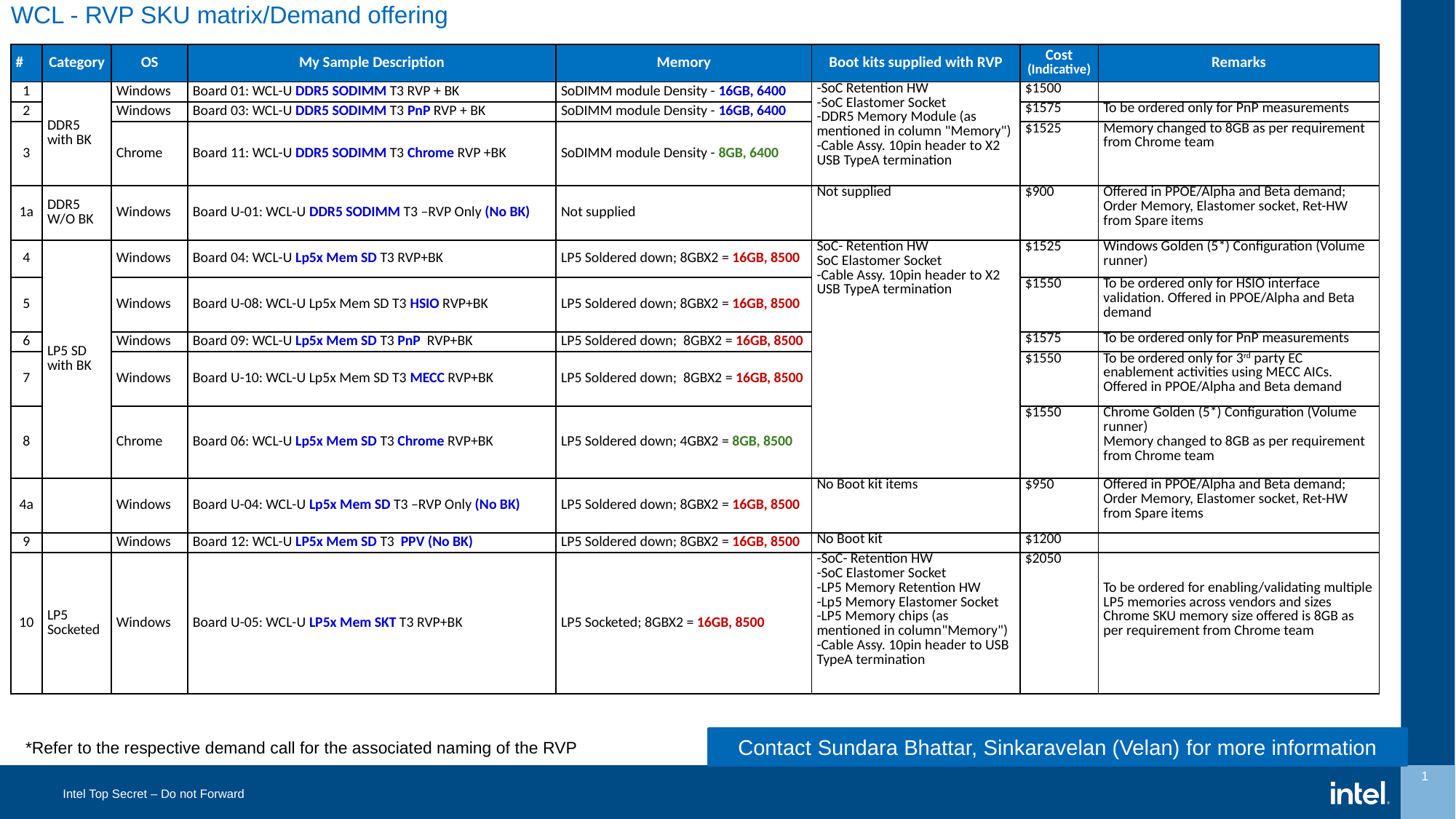

WCL - RVP SKU matrix/Demand offering
| # | Category | OS | My Sample Description | Memory | Boot kits supplied with RVP | Cost (Indicative) | Remarks |
| --- | --- | --- | --- | --- | --- | --- | --- |
| 1 | DDR5 with BK | Windows | Board 01: WCL-U DDR5 SODIMM T3 RVP + BK | SoDIMM module Density - 16GB, 6400 | -SoC Retention HW -SoC Elastomer Socket -DDR5 Memory Module (as mentioned in column "Memory") -Cable Assy. 10pin header to X2 USB TypeA termination | $1500 |  |
| 2 |  | Windows | Board 03: WCL-U DDR5 SODIMM T3 PnP RVP + BK | SoDIMM module Density - 16GB, 6400 |  | $1575 | To be ordered only for PnP measurements |
| 3 |  | Chrome | Board 11: WCL-U DDR5 SODIMM T3 Chrome RVP +BK | SoDIMM module Density - 8GB, 6400 |  | $1525 | Memory changed to 8GB as per requirement from Chrome team |
| 1a | DDR5 W/O BK | Windows | Board U-01: WCL-U DDR5 SODIMM T3 –RVP Only (No BK) | Not supplied | Not supplied | $900 | Offered in PPOE/Alpha and Beta demand; Order Memory, Elastomer socket, Ret-HW from Spare items |
| 4 | LP5 SD with BK | Windows | Board 04: WCL-U Lp5x Mem SD T3 RVP+BK | LP5 Soldered down; 8GBX2 = 16GB, 8500 | SoC- Retention HW SoC Elastomer Socket -Cable Assy. 10pin header to X2 USB TypeA termination | $1525 | Windows Golden (5\*) Configuration (Volume runner) |
| 5 |  | Windows | Board U-08: WCL-U Lp5x Mem SD T3 HSIO RVP+BK | LP5 Soldered down; 8GBX2 = 16GB, 8500 |  | $1550 | To be ordered only for HSIO interface validation. Offered in PPOE/Alpha and Beta demand |
| 6 |  | Windows | Board 09: WCL-U Lp5x Mem SD T3 PnP  RVP+BK | LP5 Soldered down;  8GBX2 = 16GB, 8500 |  | $1575 | To be ordered only for PnP measurements |
| 7 |  | Windows | Board U-10: WCL-U Lp5x Mem SD T3 MECC RVP+BK | LP5 Soldered down;  8GBX2 = 16GB, 8500 |  | $1550 | To be ordered only for 3rd party EC enablement activities using MECC AICs. Offered in PPOE/Alpha and Beta demand |
| 8 |  | Chrome | Board 06: WCL-U Lp5x Mem SD T3 Chrome RVP+BK | LP5 Soldered down; 4GBX2 = 8GB, 8500 |  | $1550 | Chrome Golden (5\*) Configuration (Volume runner) Memory changed to 8GB as per requirement from Chrome team |
| 4a | LP5 SD W/O BK | Windows | Board U-04: WCL-U Lp5x Mem SD T3 –RVP Only (No BK) | LP5 Soldered down; 8GBX2 = 16GB, 8500 | No Boot kit items | $950 | Offered in PPOE/Alpha and Beta demand; Order Memory, Elastomer socket, Ret-HW from Spare items |
| 9 | LP5 PPV | Windows | Board 12: WCL-U LP5x Mem SD T3  PPV (No BK) | LP5 Soldered down; 8GBX2 = 16GB, 8500 | No Boot kit | $1200 |  |
| 10 | LP5 Socketed | Windows | Board U-05: WCL-U LP5x Mem SKT T3 RVP+BK | LP5 Socketed; 8GBX2 = 16GB, 8500 | -SoC- Retention HW -SoC Elastomer Socket -LP5 Memory Retention HW -Lp5 Memory Elastomer Socket -LP5 Memory chips (as mentioned in column"Memory") -Cable Assy. 10pin header to USB TypeA termination | $2050 | To be ordered for enabling/validating multiple LP5 memories across vendors and sizes Chrome SKU memory size offered is 8GB as per requirement from Chrome team |
Contact Sundara Bhattar, Sinkaravelan (Velan) for more information
*Refer to the respective demand call for the associated naming of the RVP

Intel Top Secret – Do not Forward